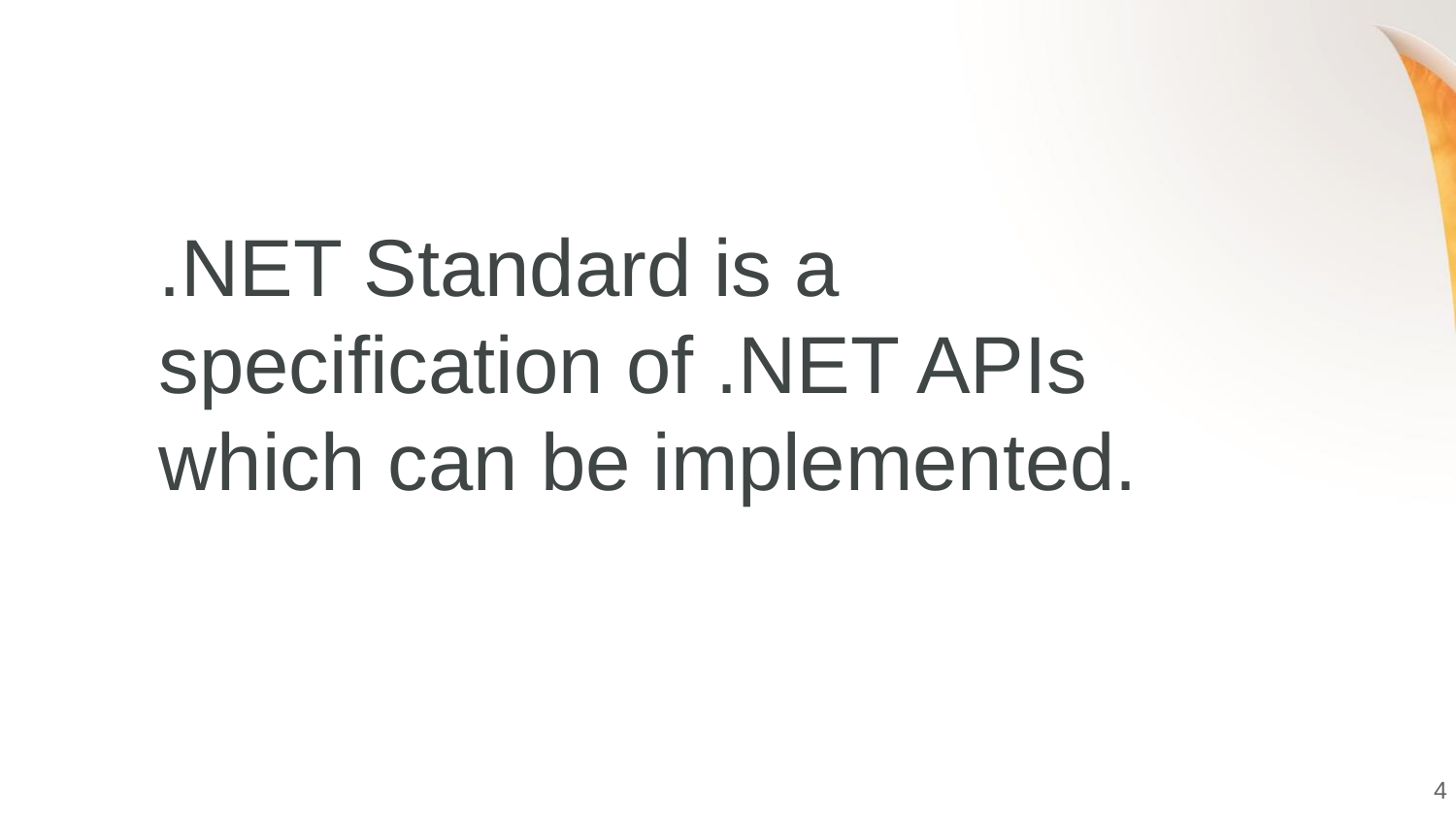

.NET Standard is a
specification of .NET APIs
which can be implemented.